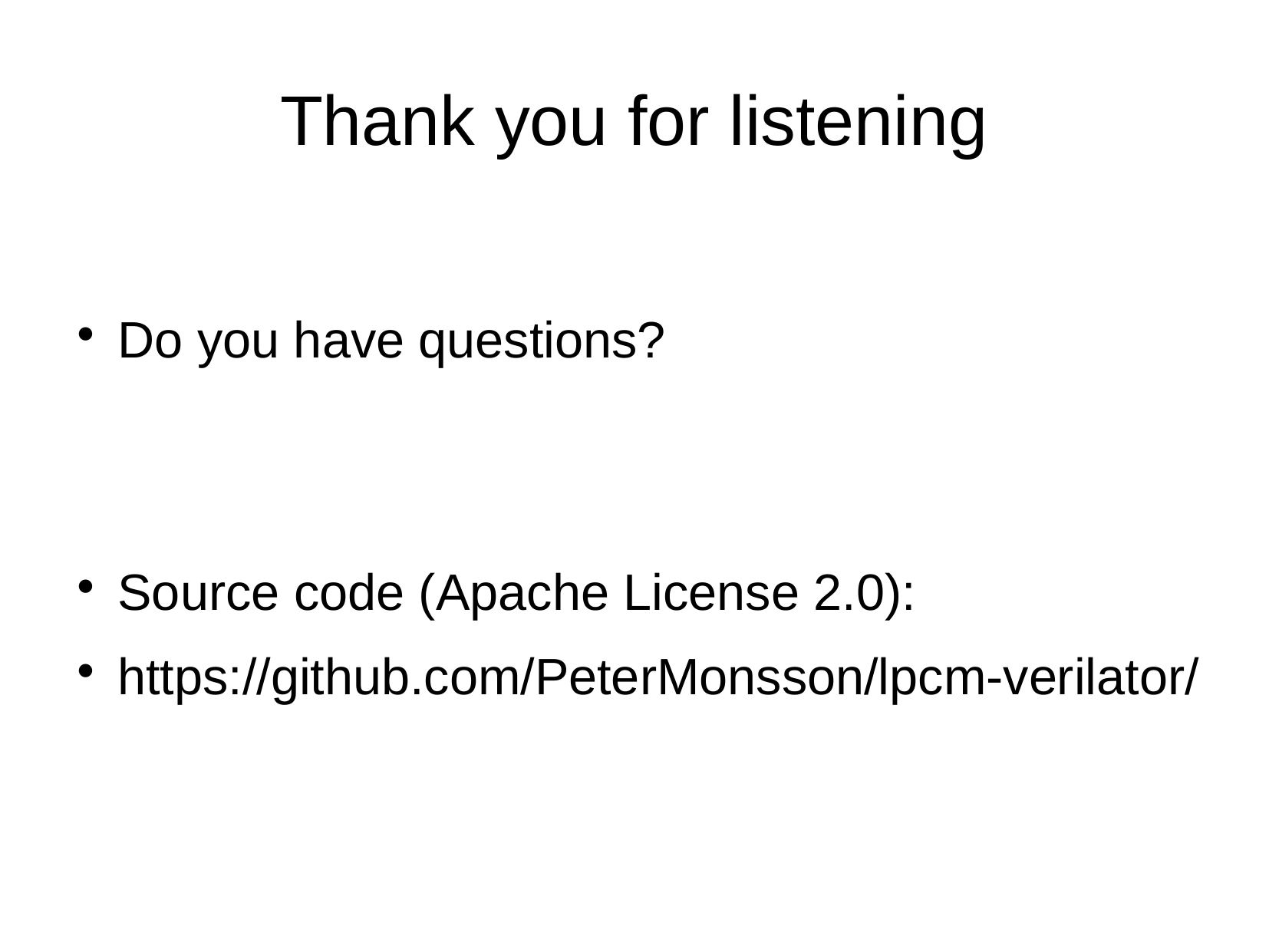

Thank you for listening

Do you have questions?

Source code (Apache License 2.0):
https://github.com/PeterMonsson/lpcm-verilator/